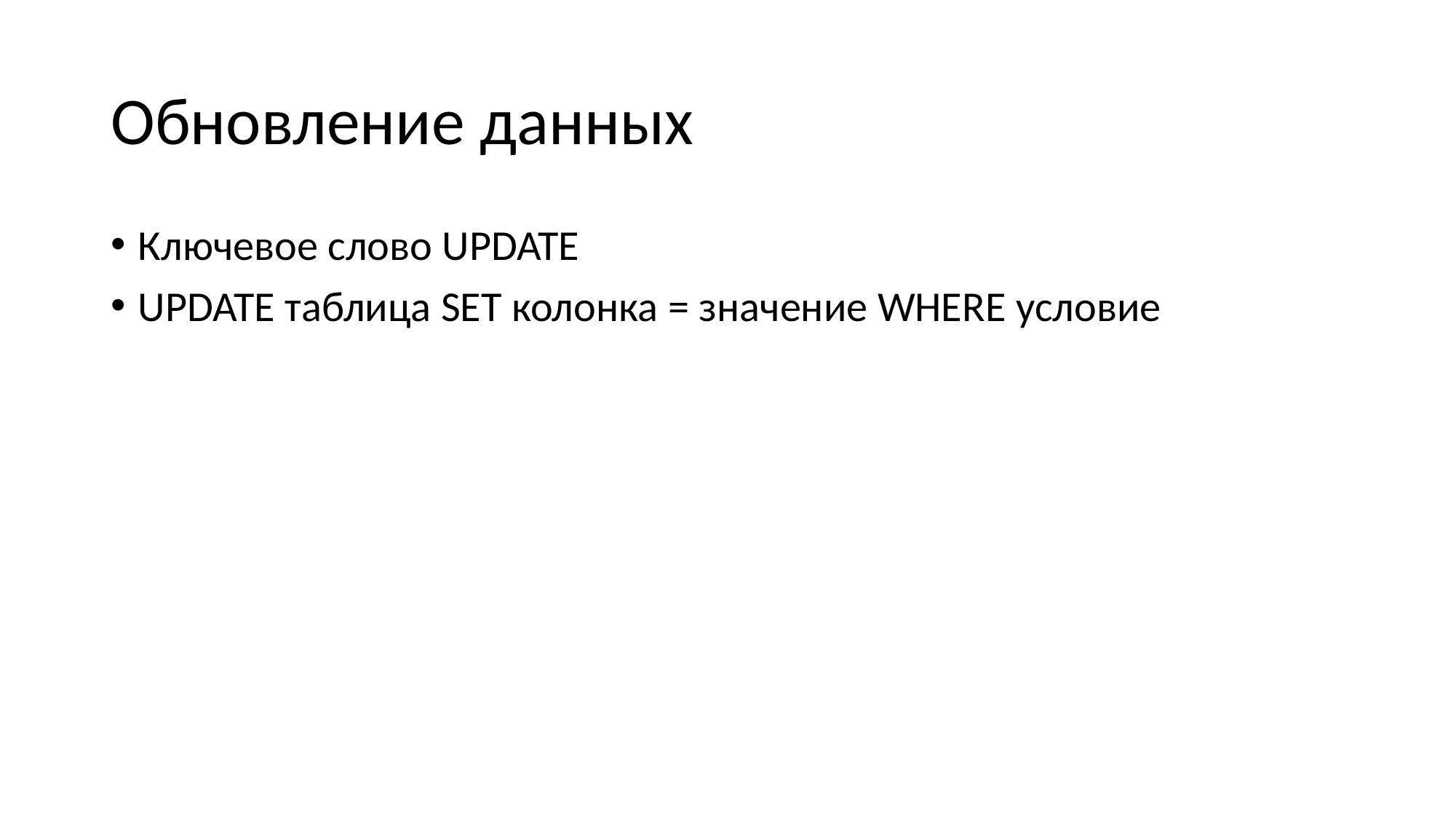

# Обновление данных
Ключевое слово UPDATE
UPDATE таблица SET колонка = значение WHERE условие